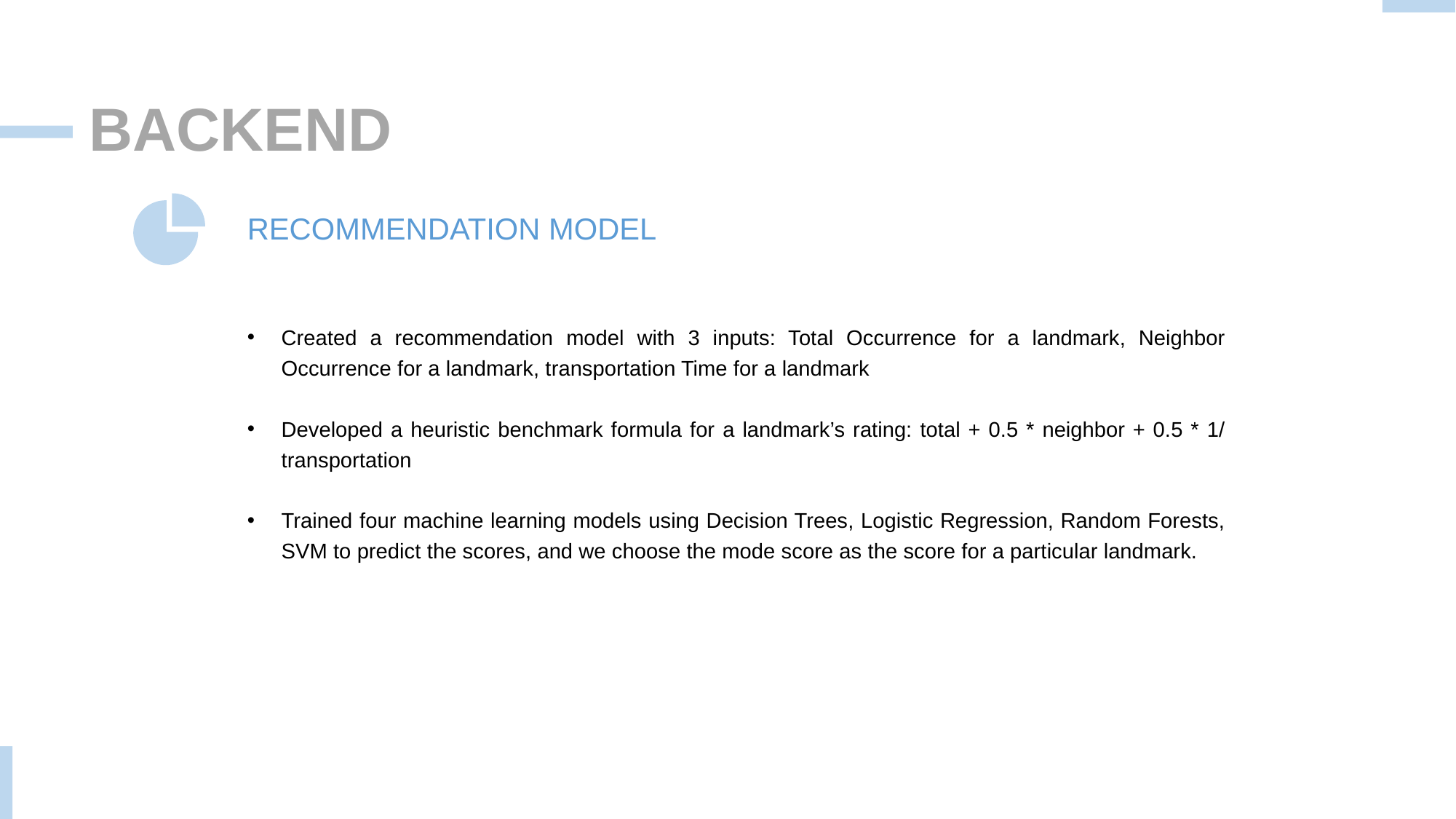

BACKEND

RECOMMENDATION MODEL
Created a recommendation model with 3 inputs: Total Occurrence for a landmark, Neighbor Occurrence for a landmark, transportation Time for a landmark

Developed a heuristic benchmark formula for a landmark’s rating: total + 0.5 * neighbor + 0.5 * 1/transportation

Trained four machine learning models using Decision Trees, Logistic Regression, Random Forests, SVM to predict the scores, and we choose the mode score as the score for a particular landmark.